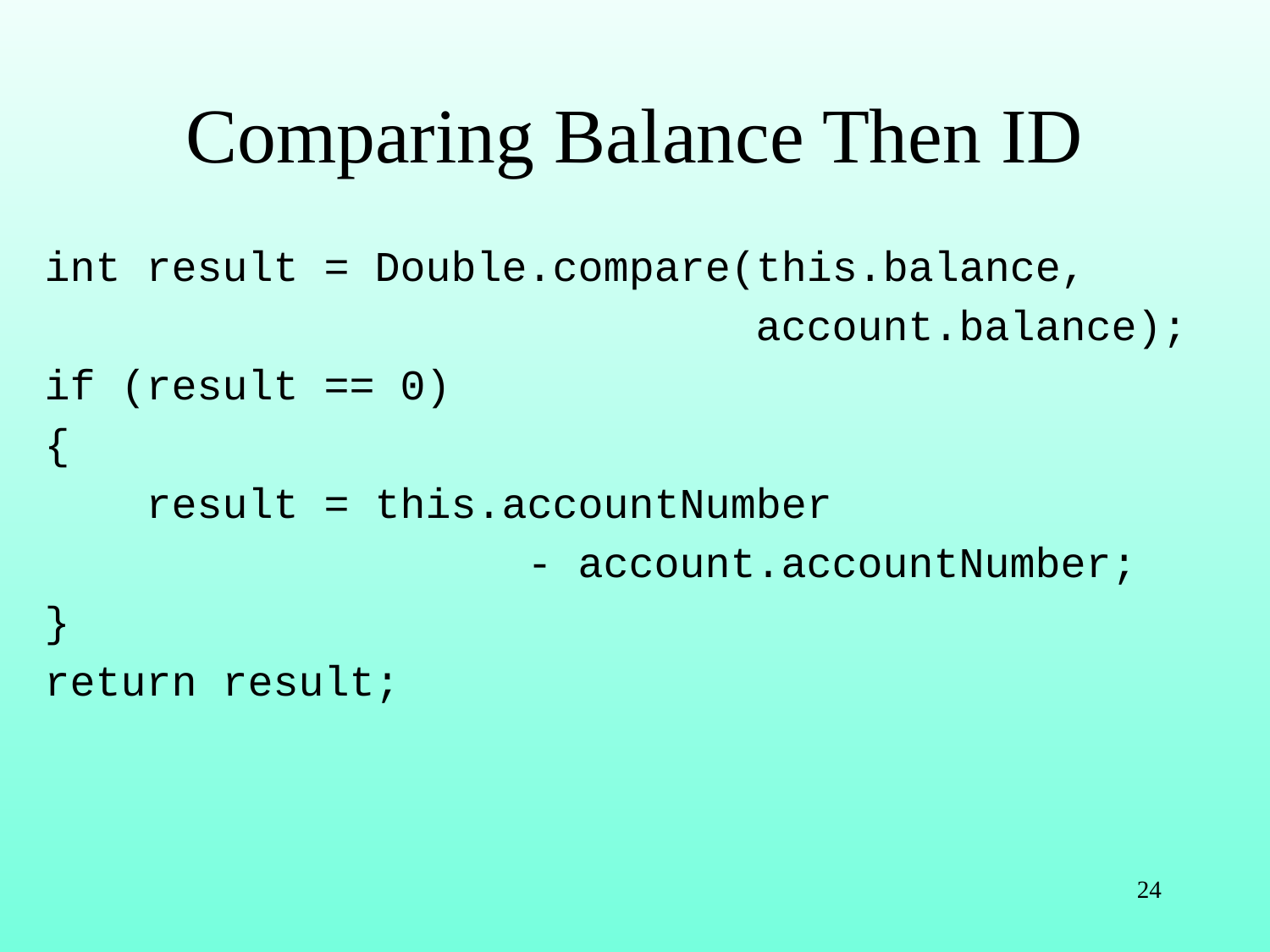

# Comparing Balance Then ID
int result = Double.compare(this.balance,
                            account.balance);
if (result == 0)
{
    result = this.accountNumber
                   - account.accountNumber;
}
return result;
24